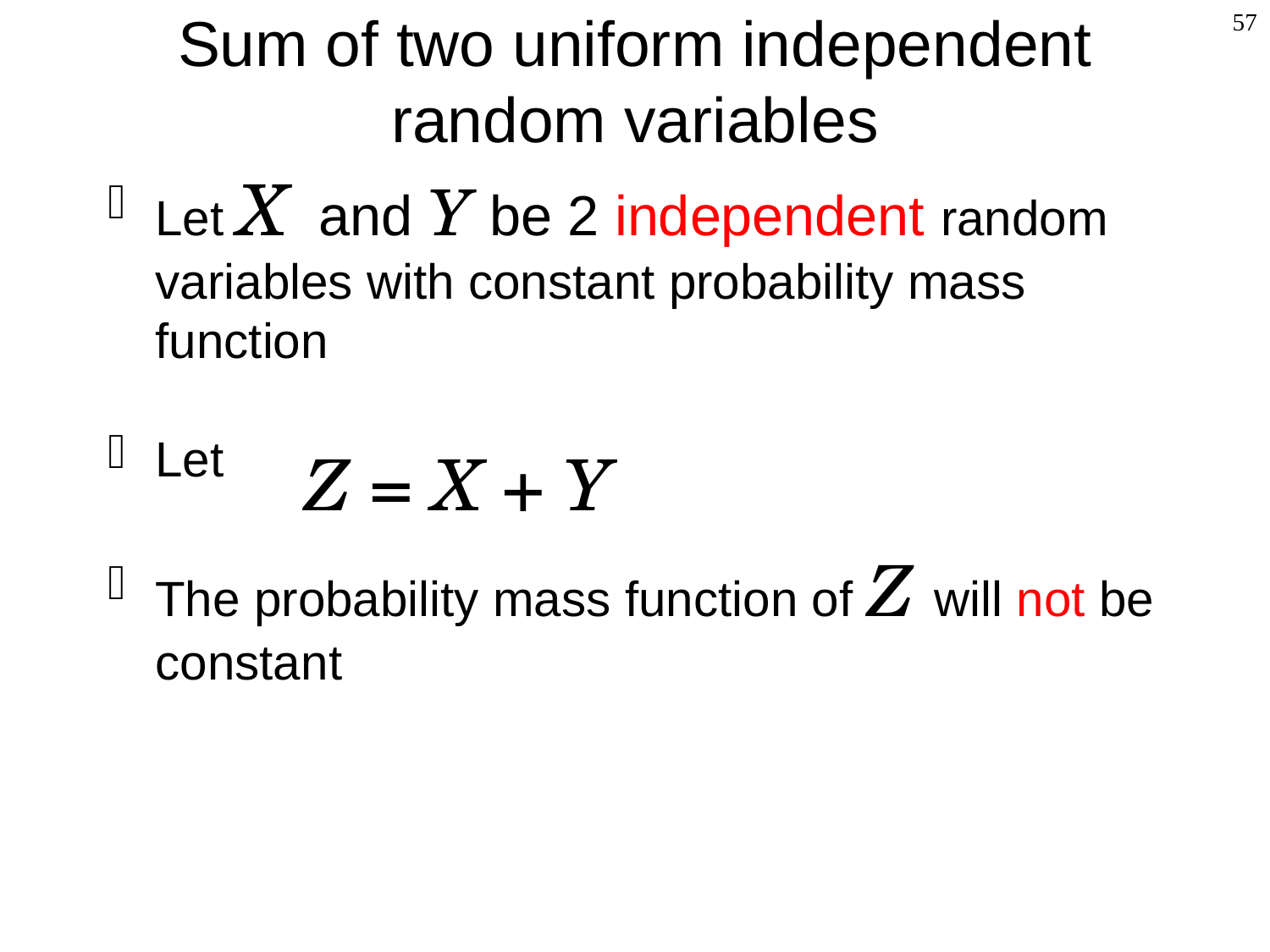

Sum of two uniform independent random variables
57
Let X  and Y be 2 independent random variables with constant probability mass function

Let

The probability mass function of Z will not be constant

Z = X + Y